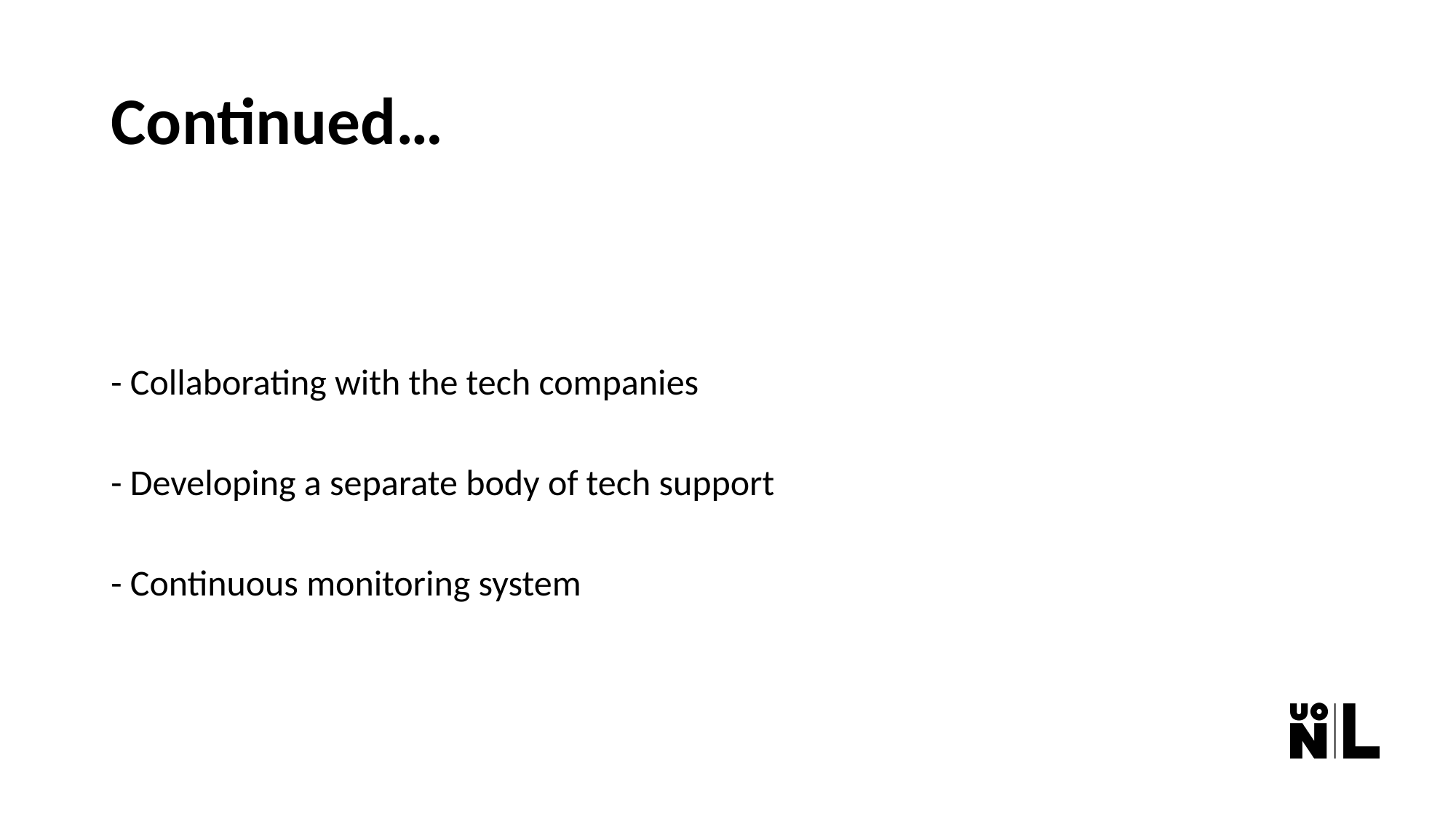

# Continued…
- Collaborating with the tech companies

- Developing a separate body of tech support

- Continuous monitoring system